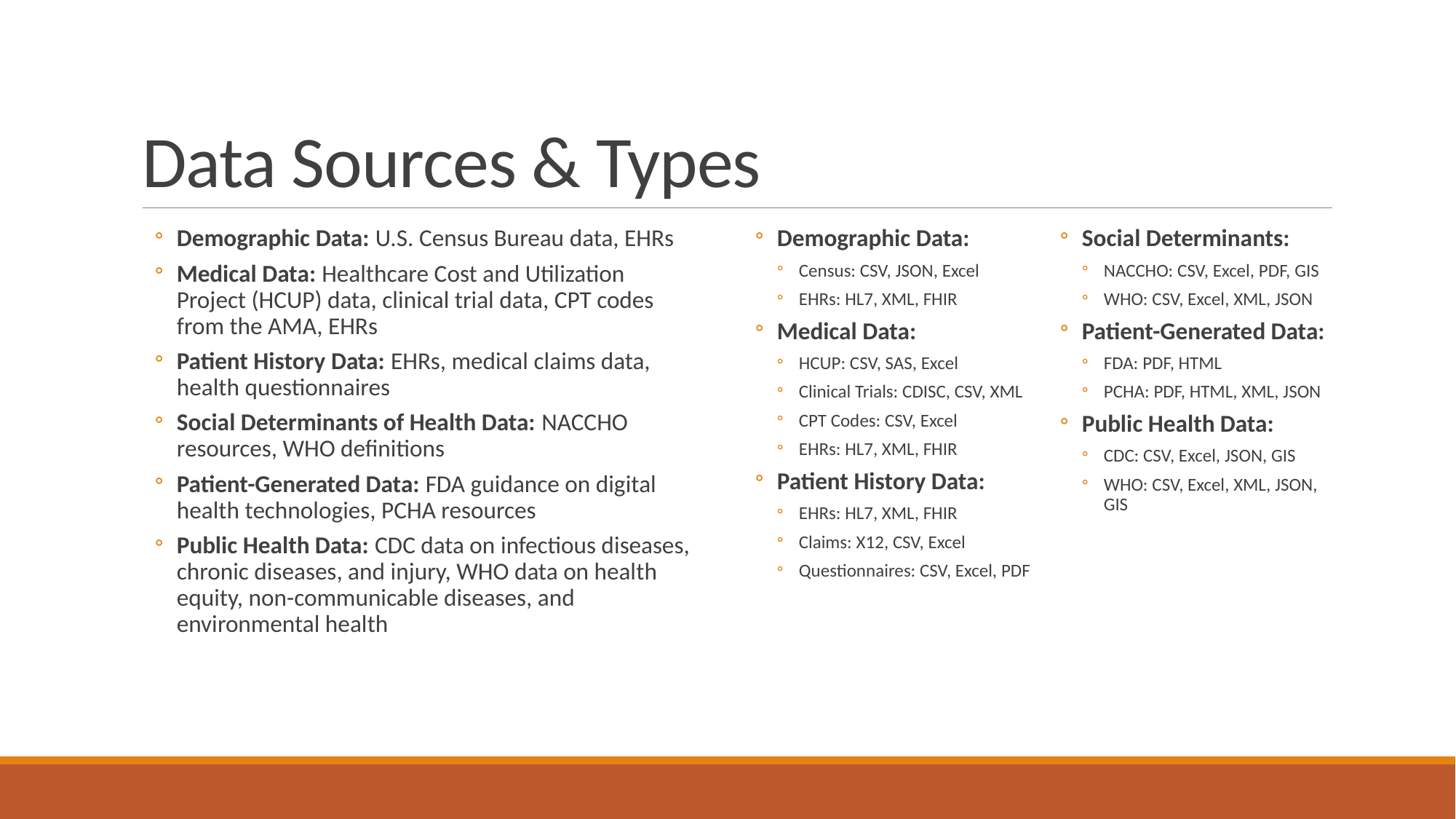

# Data Sources & Types
Demographic Data: U.S. Census Bureau data, EHRs
Medical Data: Healthcare Cost and Utilization Project (HCUP) data, clinical trial data, CPT codes from the AMA, EHRs
Patient History Data: EHRs, medical claims data, health questionnaires
Social Determinants of Health Data: NACCHO resources, WHO definitions
Patient-Generated Data: FDA guidance on digital health technologies, PCHA resources
Public Health Data: CDC data on infectious diseases, chronic diseases, and injury, WHO data on health equity, non-communicable diseases, and environmental health

Demographic Data:
Census: CSV, JSON, Excel
EHRs: HL7, XML, FHIR
Medical Data:
HCUP: CSV, SAS, Excel
Clinical Trials: CDISC, CSV, XML
CPT Codes: CSV, Excel
EHRs: HL7, XML, FHIR
Patient History Data:
EHRs: HL7, XML, FHIR
Claims: X12, CSV, Excel
Questionnaires: CSV, Excel, PDF
Social Determinants:
NACCHO: CSV, Excel, PDF, GIS
WHO: CSV, Excel, XML, JSON
Patient-Generated Data:
FDA: PDF, HTML
PCHA: PDF, HTML, XML, JSON
Public Health Data:
CDC: CSV, Excel, JSON, GIS
WHO: CSV, Excel, XML, JSON, GIS